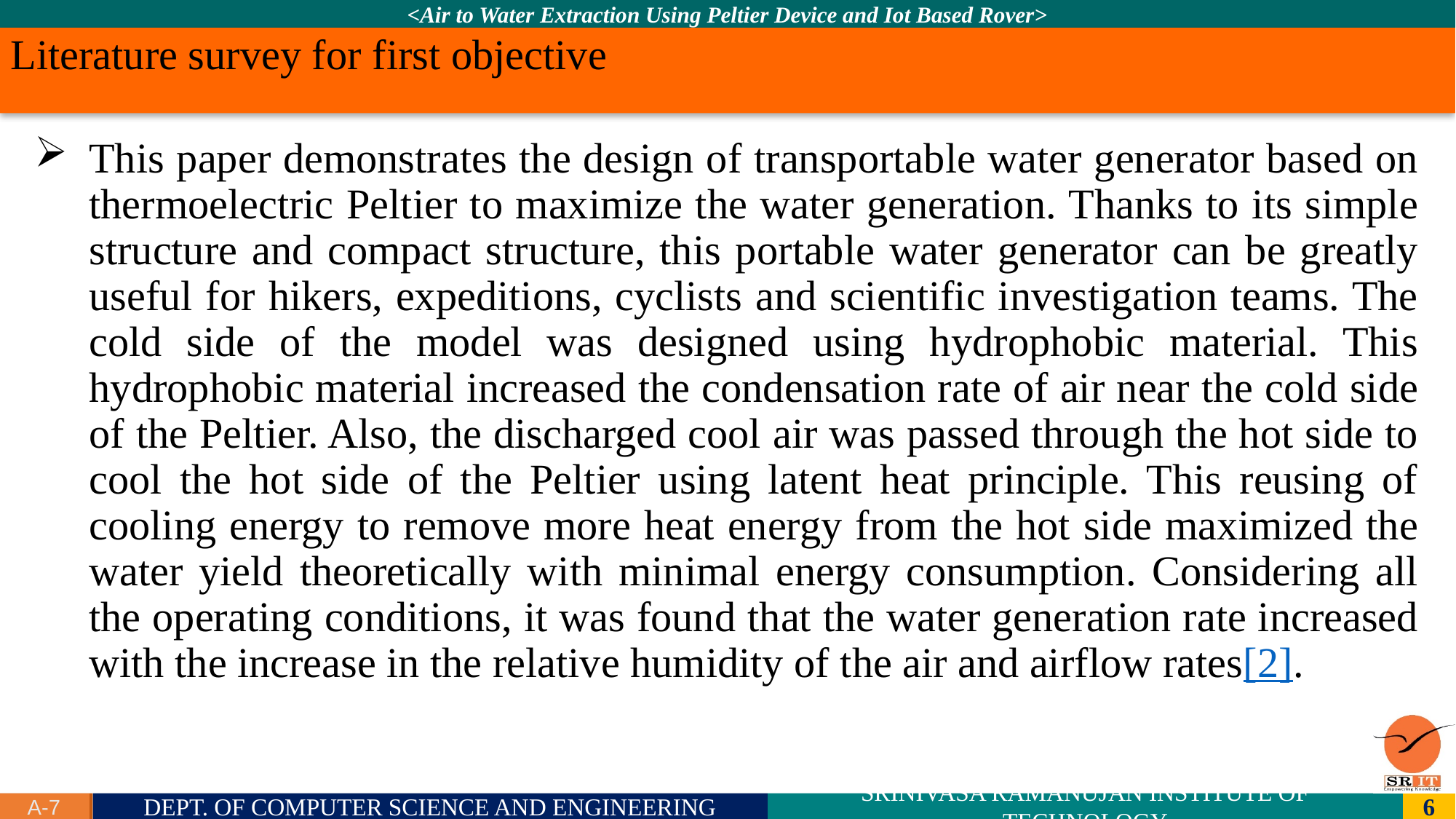

# Literature survey for first objective
This paper demonstrates the design of transportable water generator based on thermoelectric Peltier to maximize the water generation. Thanks to its simple structure and compact structure, this portable water generator can be greatly useful for hikers, expeditions, cyclists and scientific investigation teams. The cold side of the model was designed using hydrophobic material. This hydrophobic material increased the condensation rate of air near the cold side of the Peltier. Also, the discharged cool air was passed through the hot side to cool the hot side of the Peltier using latent heat principle. This reusing of cooling energy to remove more heat energy from the hot side maximized the water yield theoretically with minimal energy consumption. Considering all the operating conditions, it was found that the water generation rate increased with the increase in the relative humidity of the air and airflow rates[2].
A-7